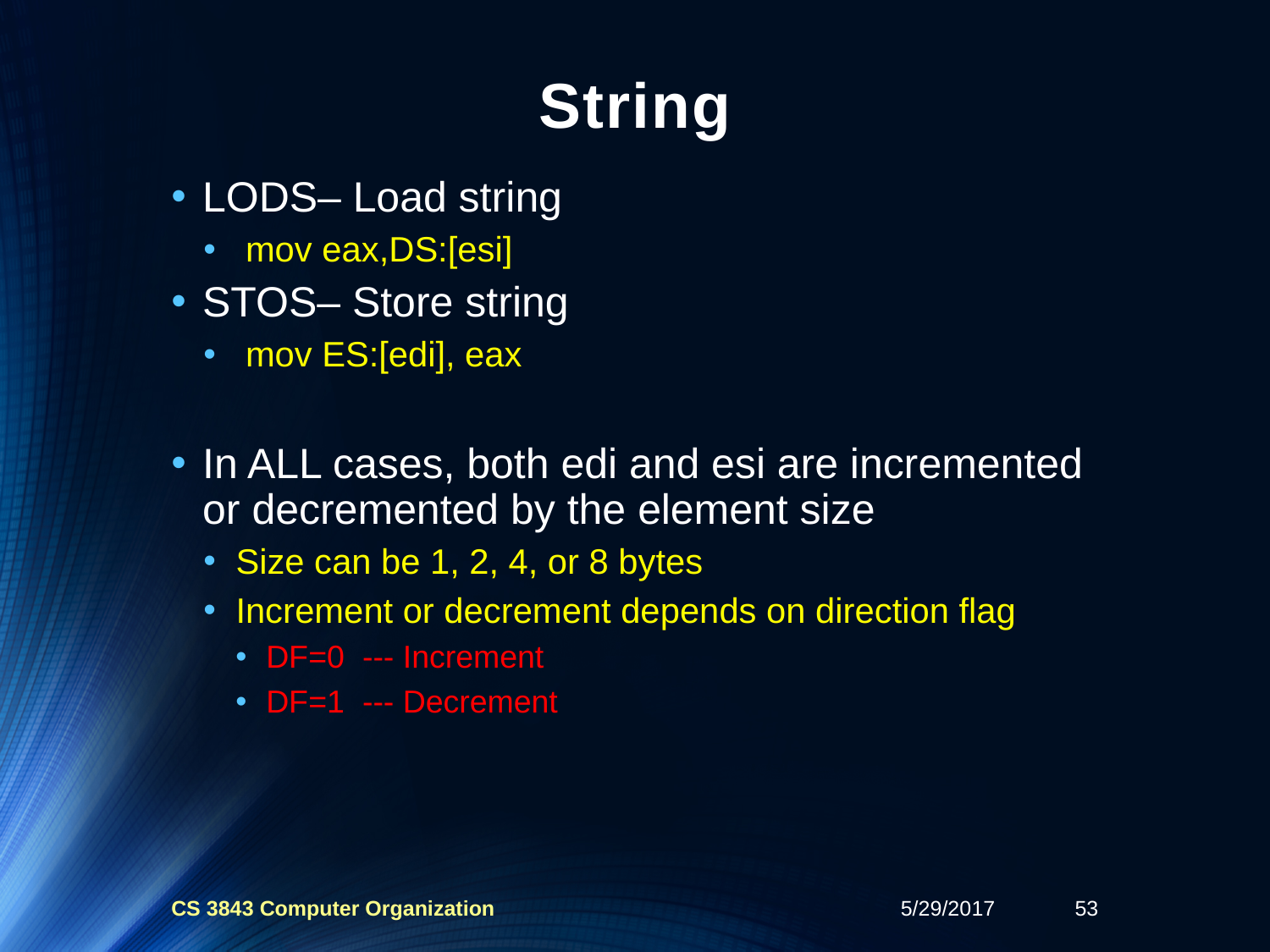

# String
LODS– Load string
 mov eax,DS:[esi]
STOS– Store string
 mov ES:[edi], eax

In ALL cases, both edi and esi are incremented or decremented by the element size
Size can be 1, 2, 4, or 8 bytes
Increment or decrement depends on direction flag
DF=0  --- Increment
DF=1  --- Decrement

CS 3843 Computer Organization
5/29/2017
53